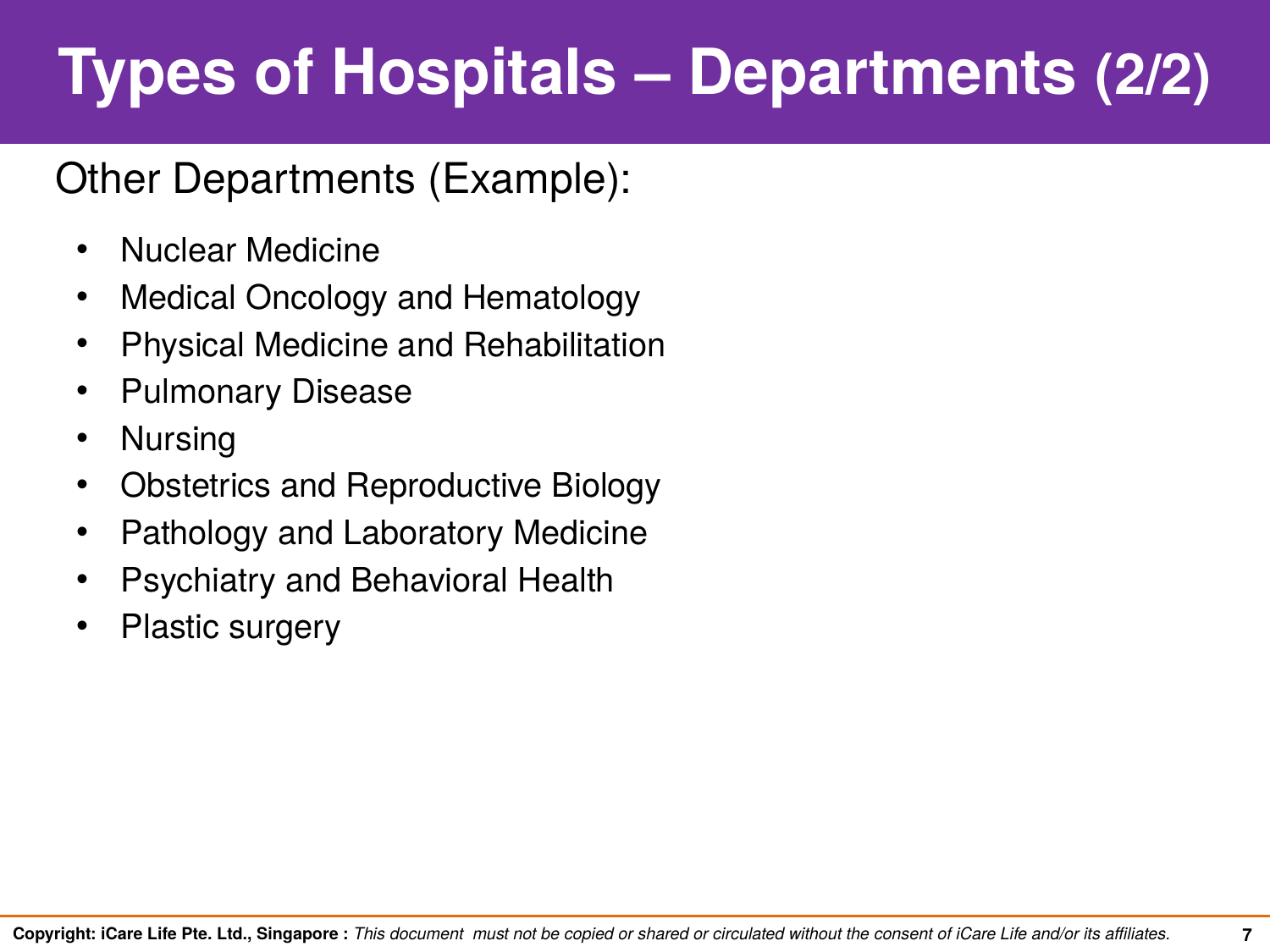

Types of Hospitals – Departments (2/2)
# Other Departments (Example):
Nuclear Medicine
Medical Oncology and Hematology
Physical Medicine and Rehabilitation
Pulmonary Disease
Nursing
Obstetrics and Reproductive Biology
Pathology and Laboratory Medicine
Psychiatry and Behavioral Health
Plastic surgery

7